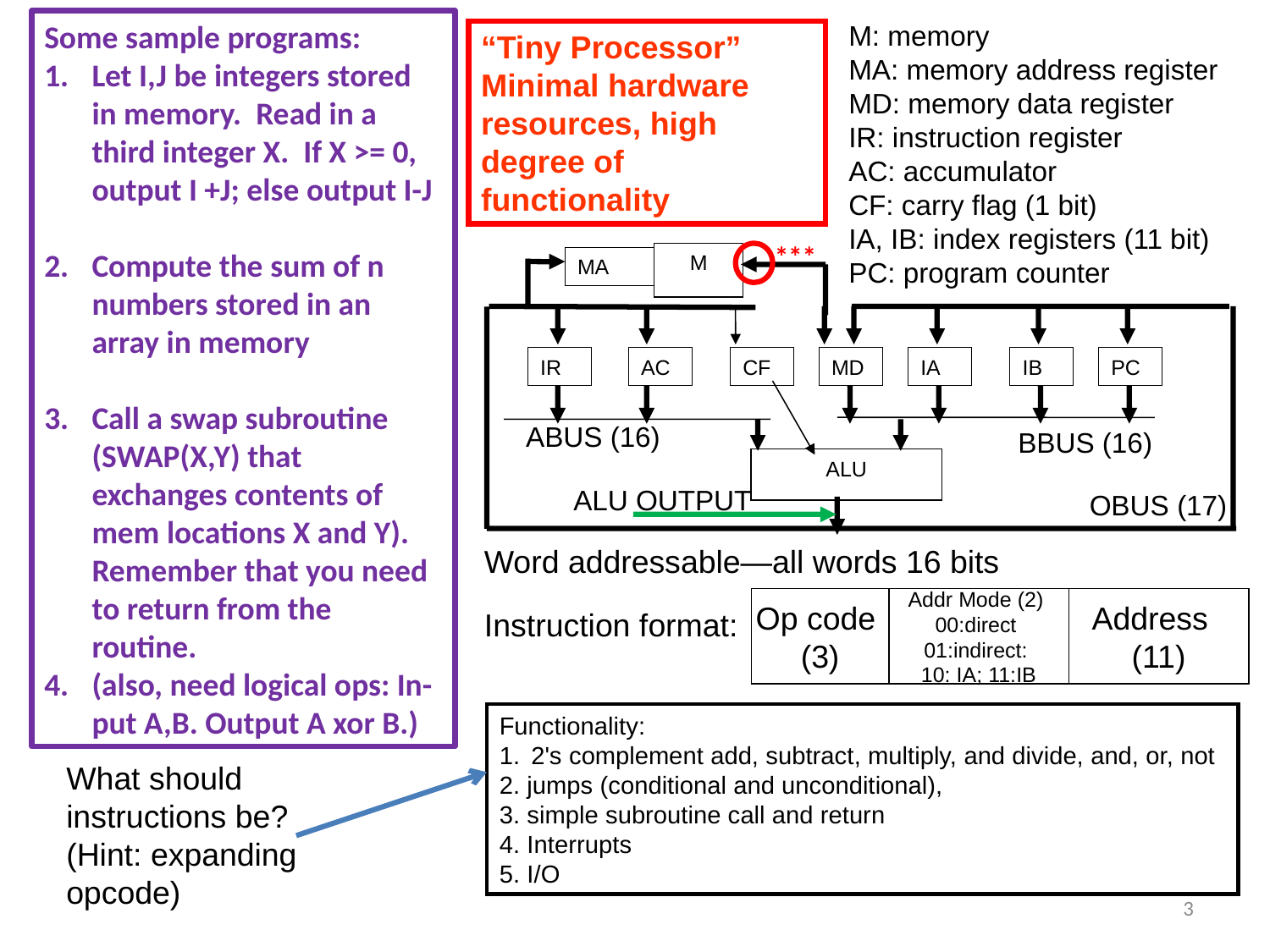

Some sample programs:
Let I,J be integers stored in memory.  Read in a third integer X.  If X >= 0, output I +J; else output I-J

Compute the sum of n numbers stored in an array in memory

Call a swap subroutine (SWAP(X,Y) that exchanges contents of mem locations X and Y).  Remember that you need to return from the routine.
(also, need logical ops: In-put A,B. Output A xor B.)
M: memory
MA: memory address register
MD: memory data register
IR: instruction register
AC: accumulator
CF: carry flag (1 bit)
IA, IB: index registers (11 bit)
PC: program counter
“Tiny Processor” Minimal hardware resources, high degree of functionality
***

M

MA

IR
AC
CF
MD
IA
IB
PC

ABUS (16)

BBUS (16)

ALU

ALU OUTPUT
OBUS (17)

Word addressable—all words 16 bits

Instruction format:
Op code
(3)
Addr Mode (2)
00:direct
01:indirect:
10: IA; 11:IB
Address
(11)
Functionality:
2's complement add, subtract, multiply, and divide, and, or, not
2. jumps (conditional and unconditional),
3. simple subroutine call and return
4. Interrupts
5. I/O
What should instructions be?
(Hint: expanding opcode)
3